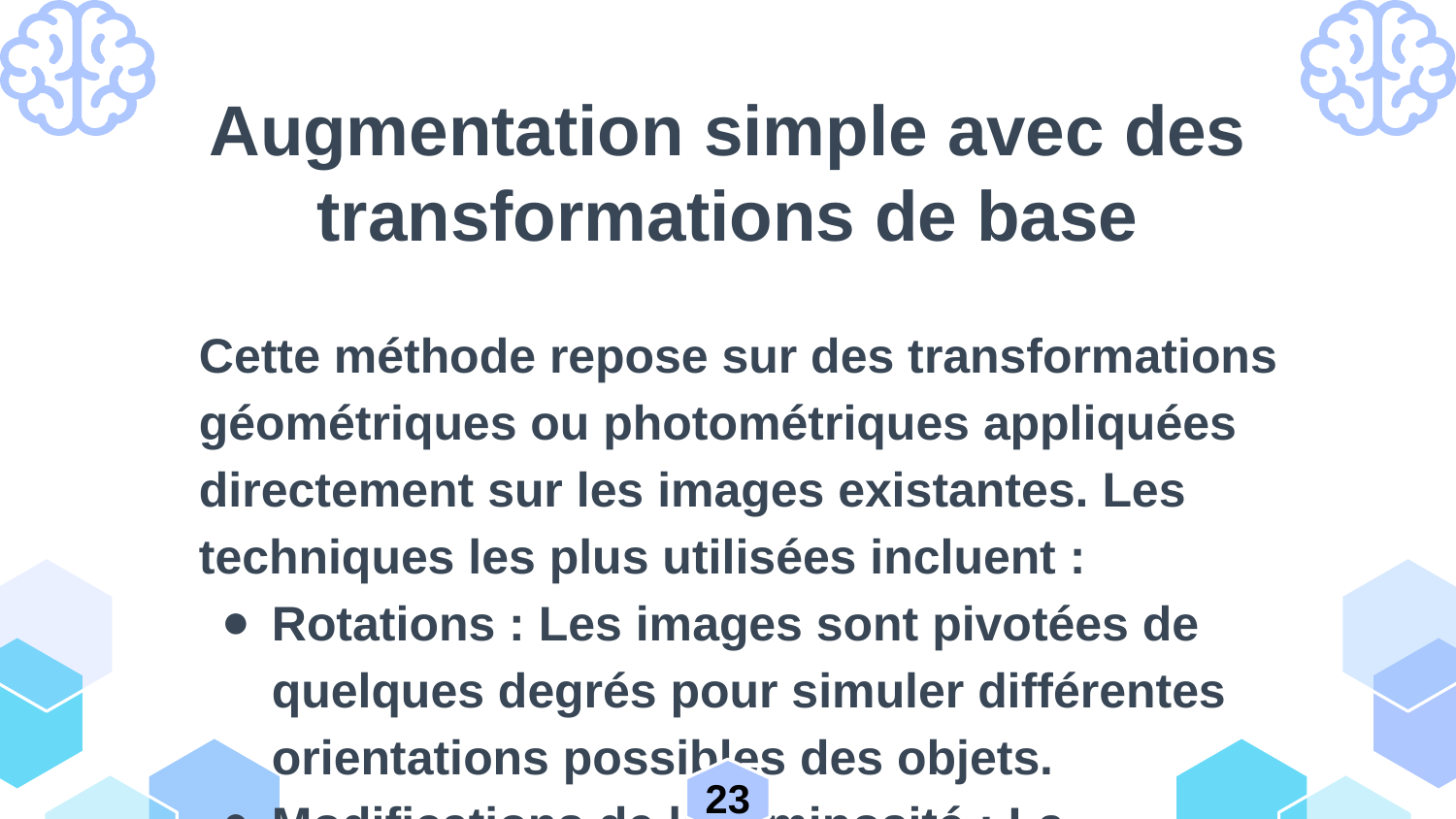

# Augmentation simple avec des transformations de base
Cette méthode repose sur des transformations géométriques ou photométriques appliquées directement sur les images existantes. Les techniques les plus utilisées incluent :
Rotations : Les images sont pivotées de quelques degrés pour simuler différentes orientations possibles des objets.
Modifications de la luminosité : La luminosité est ajustée pour rendre les images plus claires ou plus sombres, reproduisant des variations d'éclairage.
Flip horizontal/vertical : Les images sont retournées pour refléter différentes perspectives.
23